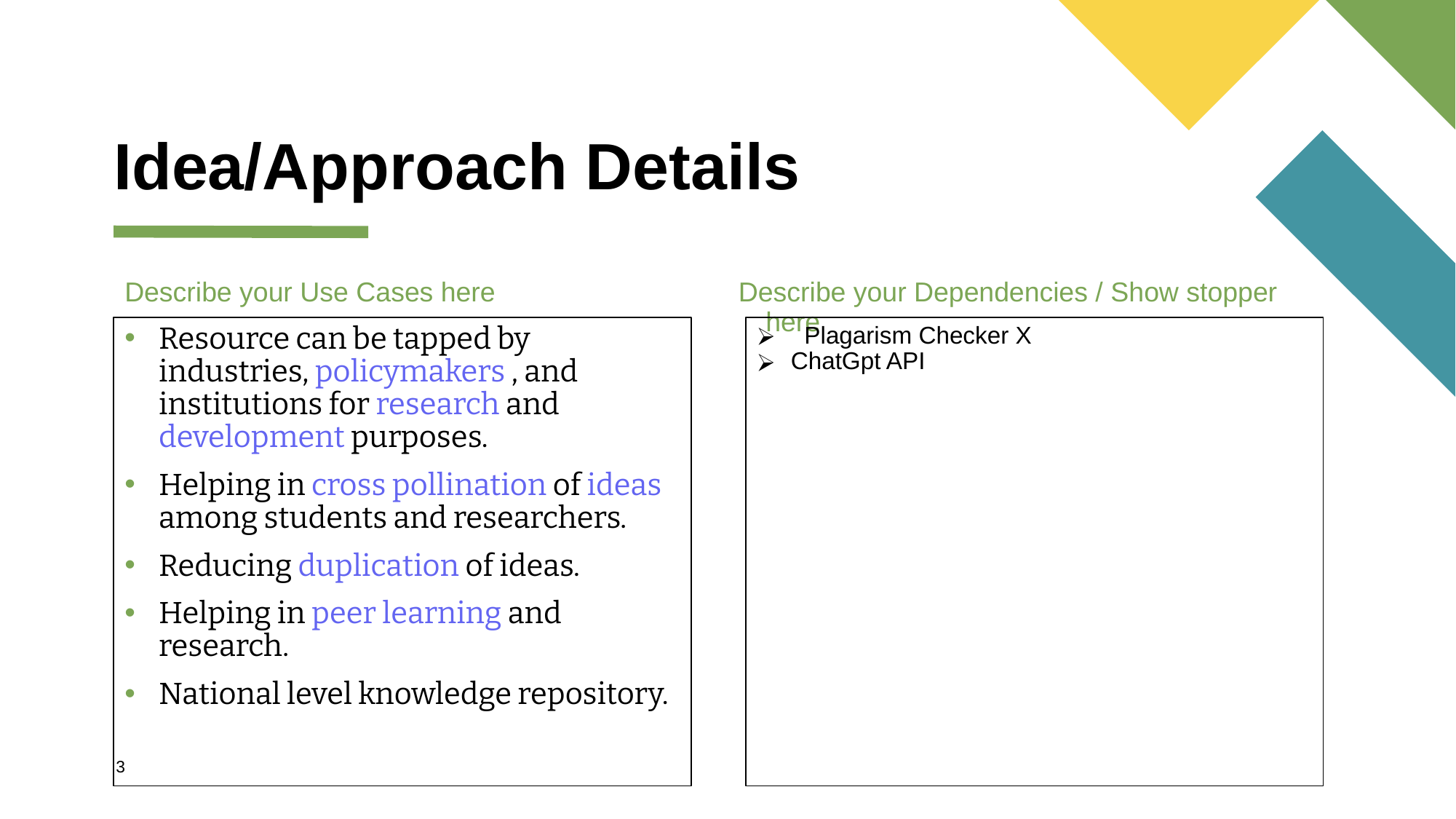

# Idea/Approach Details
Describe your Use Cases here
Describe your Dependencies / Show stopper here
Resource can be tapped by industries, policymakers , and institutions for research and development purposes.
Helping in cross pollination of ideas among students and researchers.
Reducing duplication of ideas.
Helping in peer learning and research.
National level knowledge repository.
  Plagarism Checker X
ChatGpt API
3